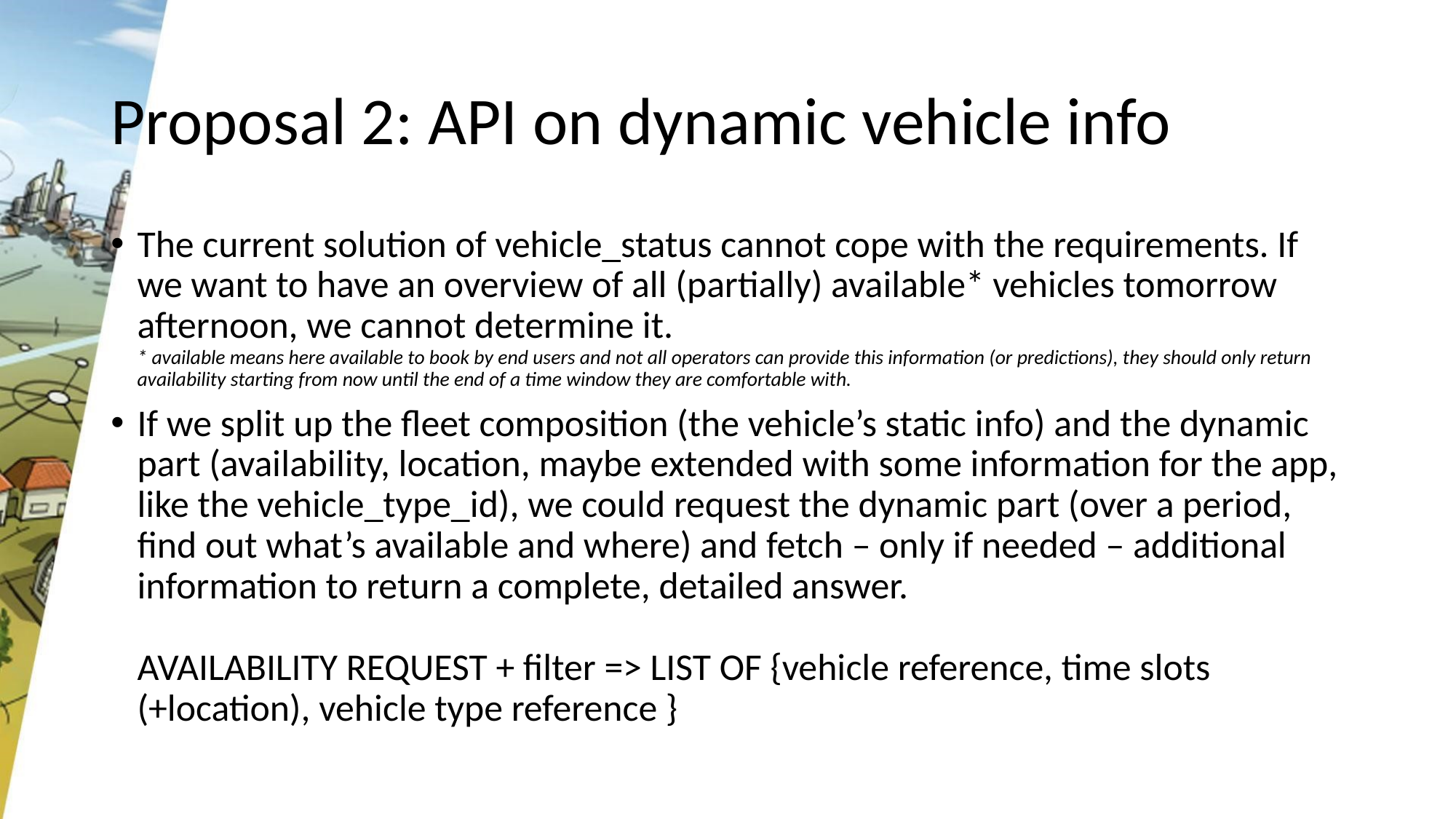

# Proposal 2: API on dynamic vehicle info
The current solution of vehicle_status cannot cope with the requirements. If we want to have an overview of all (partially) available* vehicles tomorrow afternoon, we cannot determine it.
* available means here available to book by end users and not all operators can provide this information (or predictions), they should only return availability starting from now until the end of a time window they are comfortable with.
If we split up the fleet composition (the vehicle’s static info) and the dynamic part (availability, location, maybe extended with some information for the app, like the vehicle_type_id), we could request the dynamic part (over a period, find out what’s available and where) and fetch – only if needed – additional information to return a complete, detailed answer.
AVAILABILITY REQUEST + filter => LIST OF {vehicle reference, time slots (+location), vehicle type reference }